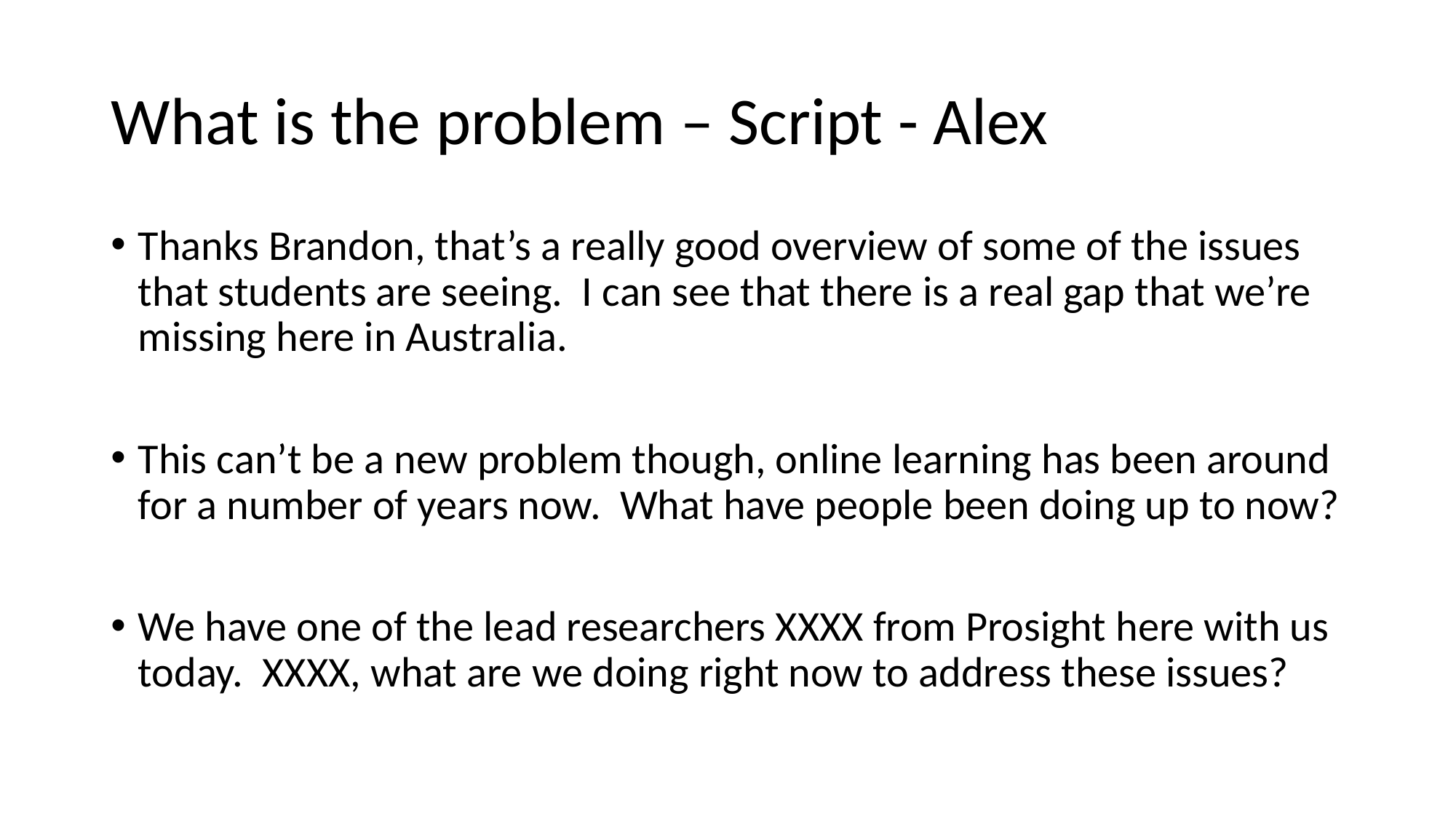

# What is the problem – Script - Alex
Thanks Brandon, that’s a really good overview of some of the issues that students are seeing.  I can see that there is a real gap that we’re missing here in Australia.

This can’t be a new problem though, online learning has been around for a number of years now.  What have people been doing up to now?

We have one of the lead researchers XXXX from Prosight here with us today.  XXXX, what are we doing right now to address these issues?